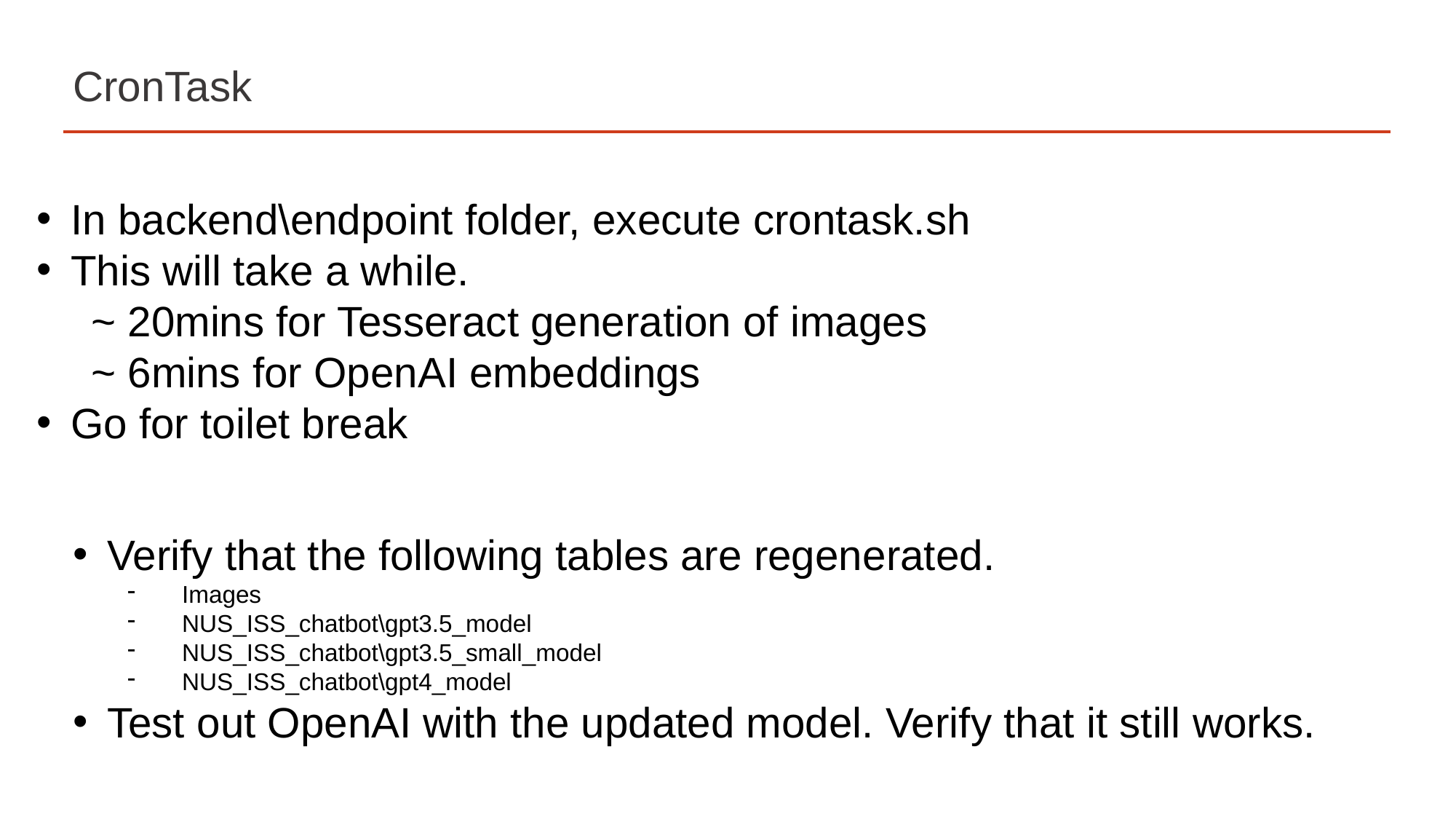

# CronTask
In backend\endpoint folder, execute crontask.sh
This will take a while.
~ 20mins for Tesseract generation of images
~ 6mins for OpenAI embeddings
Go for toilet break
Verify that the following tables are regenerated.
Images
NUS_ISS_chatbot\gpt3.5_model
NUS_ISS_chatbot\gpt3.5_small_model
NUS_ISS_chatbot\gpt4_model
Test out OpenAI with the updated model. Verify that it still works.